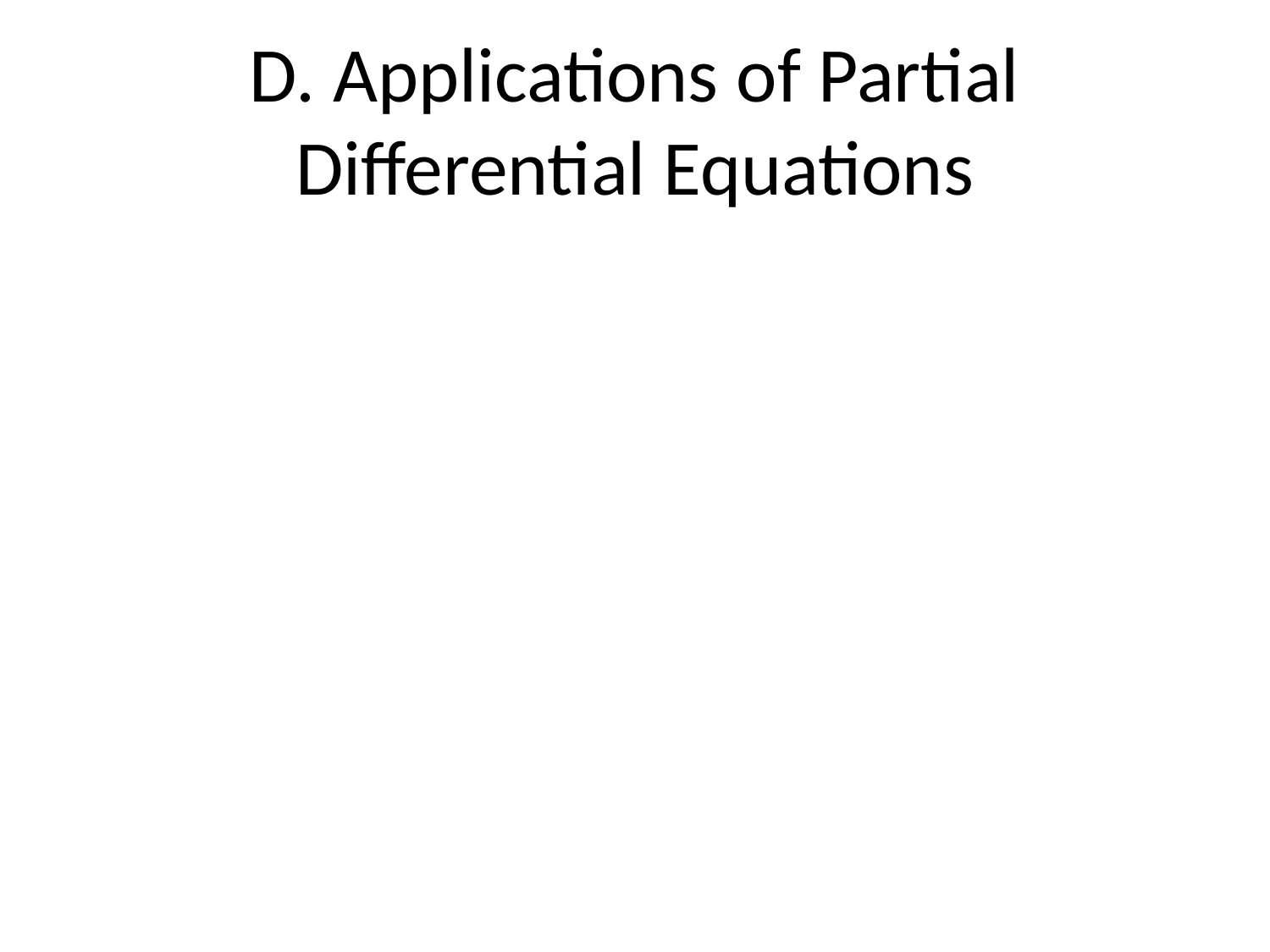

# D. Applications of Partial Differential Equations